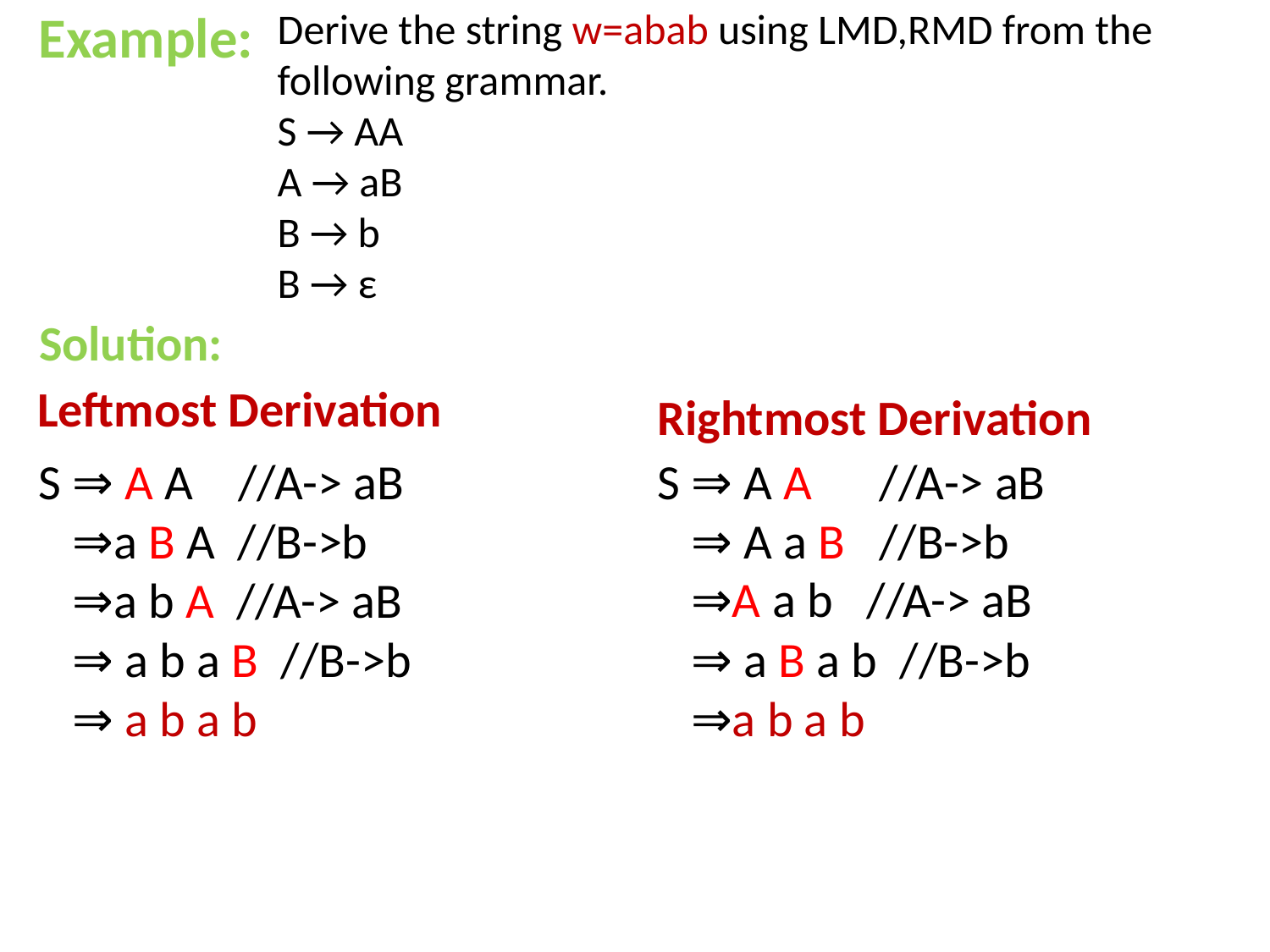

Example:
Derive the string w=abab using LMD,RMD from the following grammar.
S → AA
A → aB
B → b
B → ε
Solution:
Leftmost Derivation
Rightmost Derivation
S ⇒ A A      //A-> aB
   ⇒ A a B   //B->b
   ⇒A a b   //A-> aB
   ⇒ a B a b  //B->b
   ⇒a b a b
 S ⇒ A A    //A-> aB
    ⇒a B A  //B->b
    ⇒a b A  //A-> aB
    ⇒ a b a B  //B->b
    ⇒ a b a b